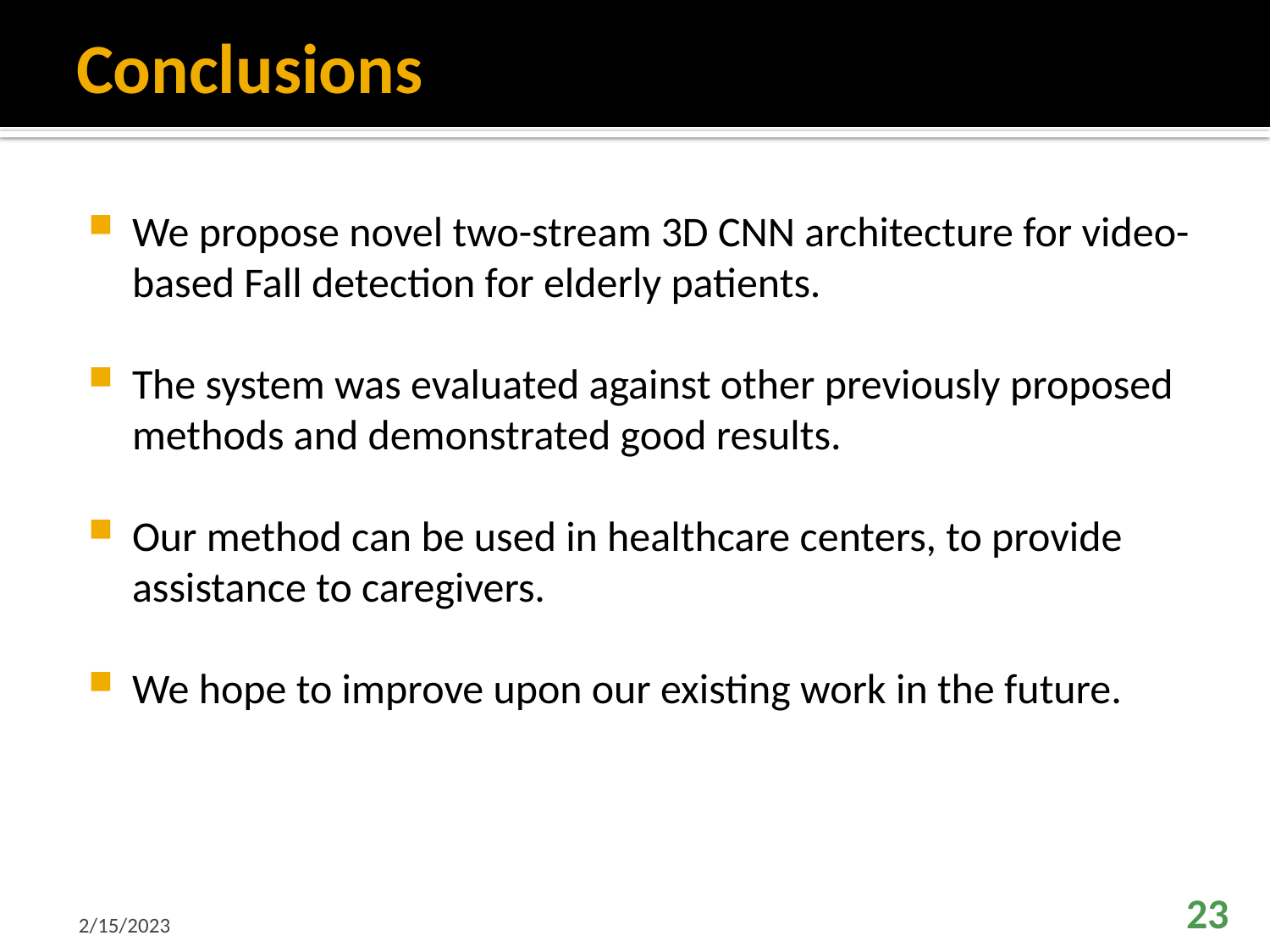

# Conclusions

We propose novel two-stream 3D CNN architecture for video-based Fall detection for elderly patients.

The system was evaluated against other previously proposed methods and demonstrated good results.

Our method can be used in healthcare centers, to provide assistance to caregivers.

We hope to improve upon our existing work in the future.
2/15/2023
23